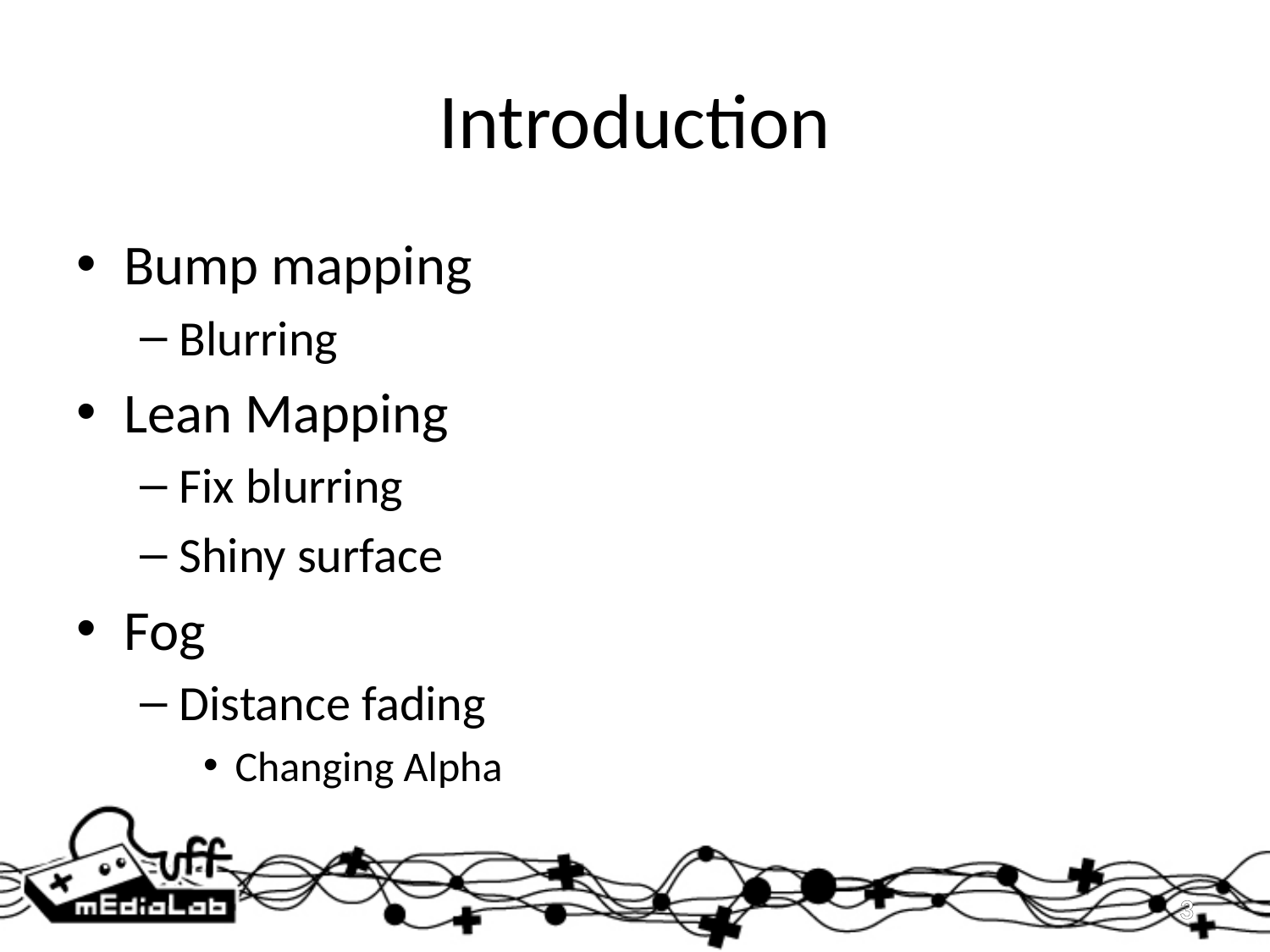

# Introduction
Bump mapping
Blurring
Lean Mapping
Fix blurring
Shiny surface
Fog
Distance fading
Changing Alpha
3